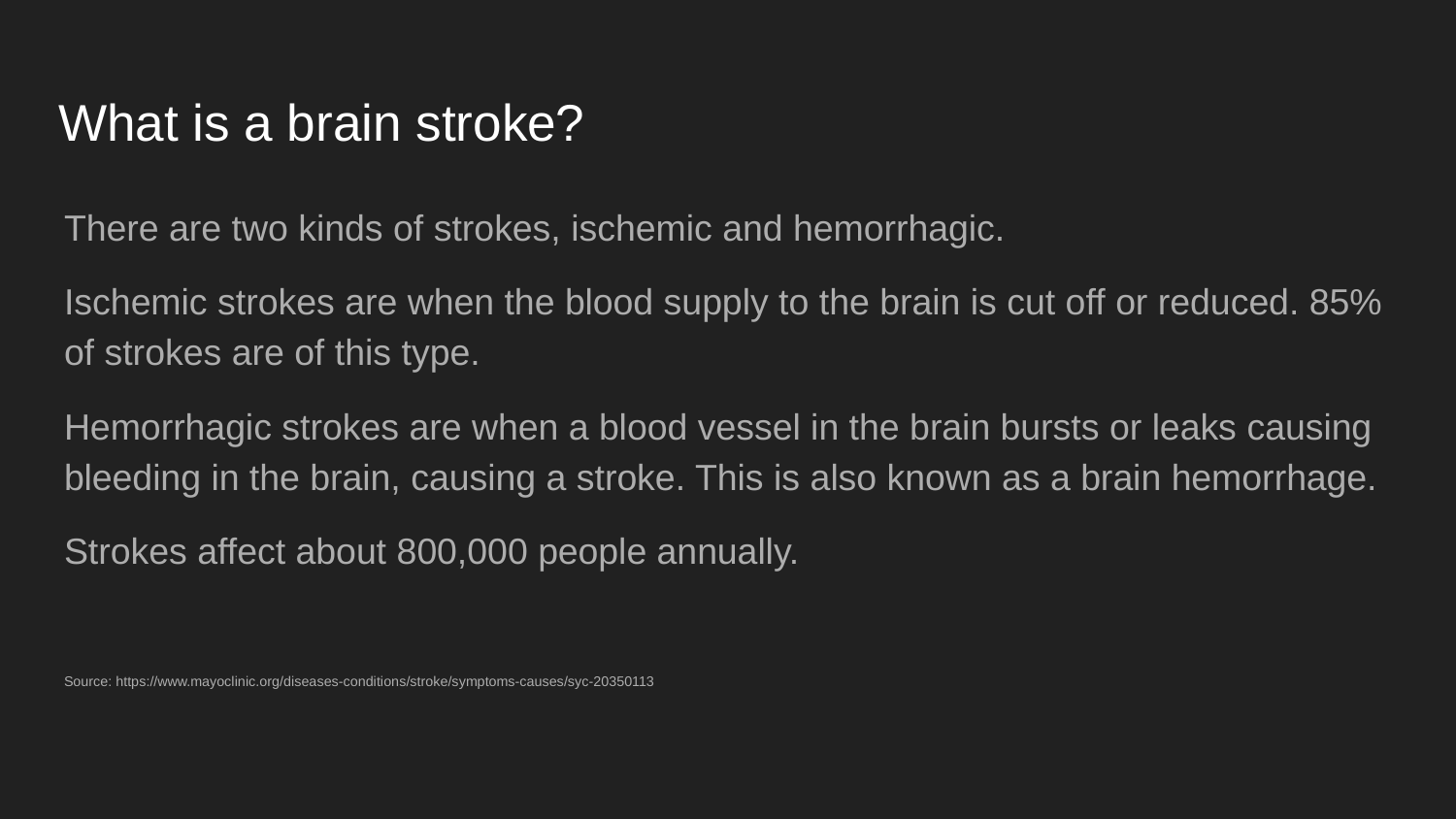

# What is a brain stroke?
There are two kinds of strokes, ischemic and hemorrhagic.
Ischemic strokes are when the blood supply to the brain is cut off or reduced. 85% of strokes are of this type.
Hemorrhagic strokes are when a blood vessel in the brain bursts or leaks causing bleeding in the brain, causing a stroke. This is also known as a brain hemorrhage.
Strokes affect about 800,000 people annually.

Source: https://www.mayoclinic.org/diseases-conditions/stroke/symptoms-causes/syc-20350113